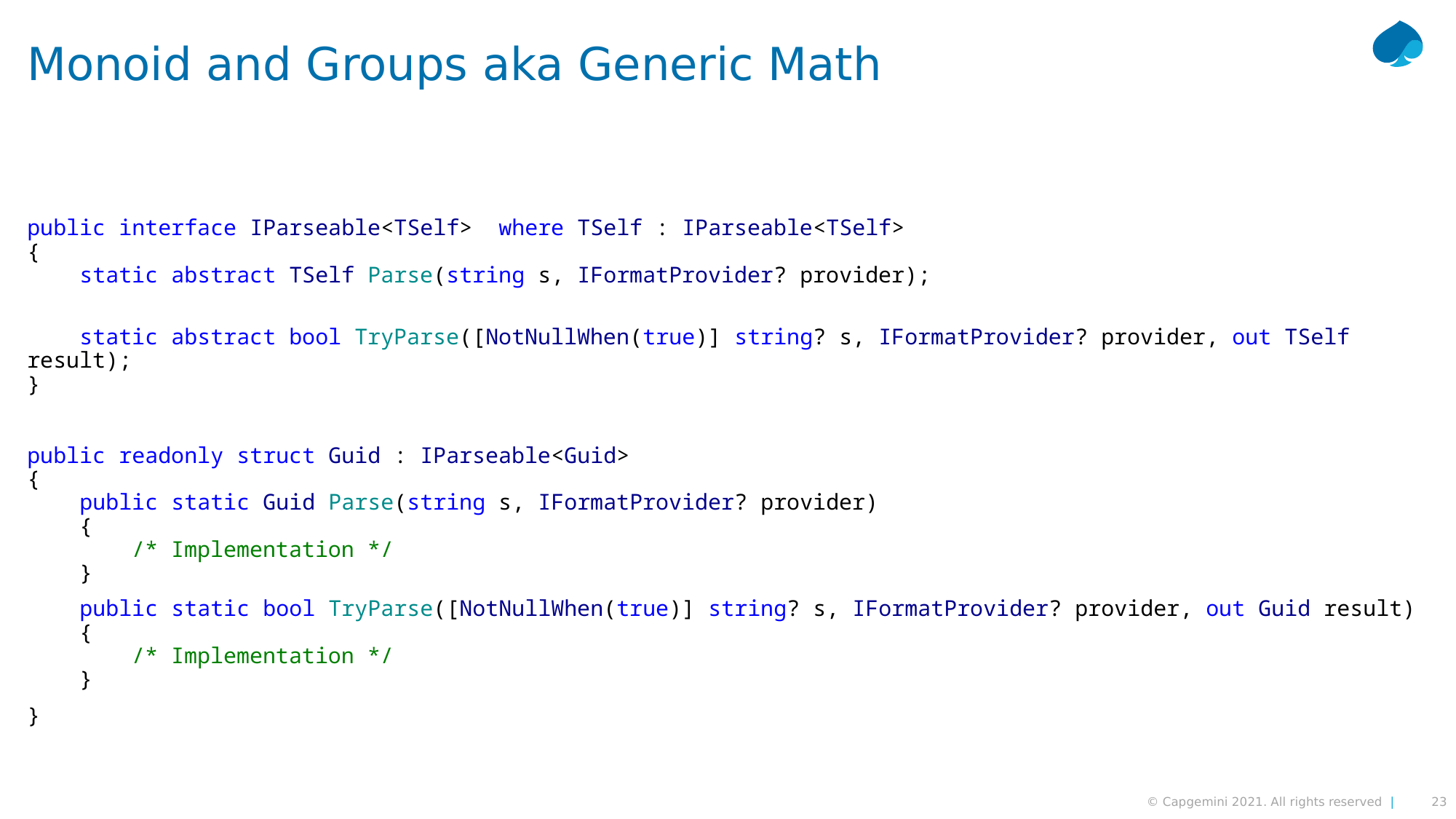

# Monoid and Groups aka Generic Math

public interface IParseable<TSelf>  where TSelf : IParseable<TSelf>
{
    static abstract TSelf Parse(string s, IFormatProvider? provider);
    static abstract bool TryParse([NotNullWhen(true)] string? s, IFormatProvider? provider, out TSelf result);
}

public readonly struct Guid : IParseable<Guid>
{
    public static Guid Parse(string s, IFormatProvider? provider)
    {
        /* Implementation */
    }
    public static bool TryParse([NotNullWhen(true)] string? s, IFormatProvider? provider, out Guid result)
    {
        /* Implementation */
    }
}